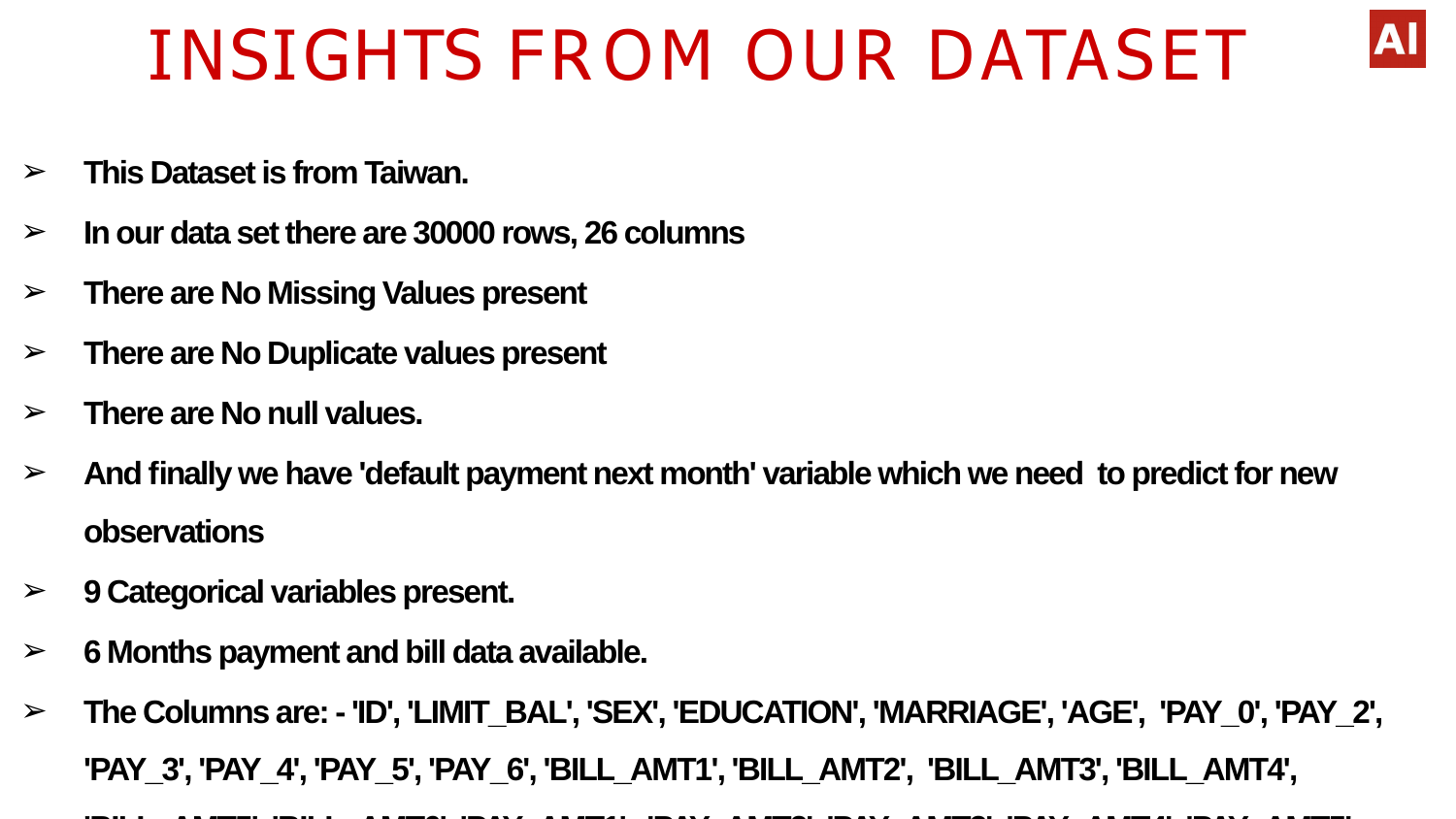

# INSIGHTS FROM OUR DATASET
This Dataset is from Taiwan.
In our data set there are 30000 rows, 26 columns
There are No Missing Values present
There are No Duplicate values present
There are No null values.
And ﬁnally we have 'default payment next month' variable which we need  to predict for new observations
9 Categorical variables present.
6 Months payment and bill data available.
The Columns are: - 'ID', 'LIMIT_BAL', 'SEX', 'EDUCATION', 'MARRIAGE', 'AGE',  'PAY_0', 'PAY_2', 'PAY_3', 'PAY_4', 'PAY_5', 'PAY_6', 'BILL_AMT1', 'BILL_AMT2',  'BILL_AMT3', 'BILL_AMT4', 'BILL_AMT5', 'BILL_AMT6', 'PAY_AMT1',  'PAY_AMT2', 'PAY_AMT3', 'PAY_AMT4', 'PAY_AMT5', 'PAY_AMT6', 'defaulters',  'AGE_BIN'